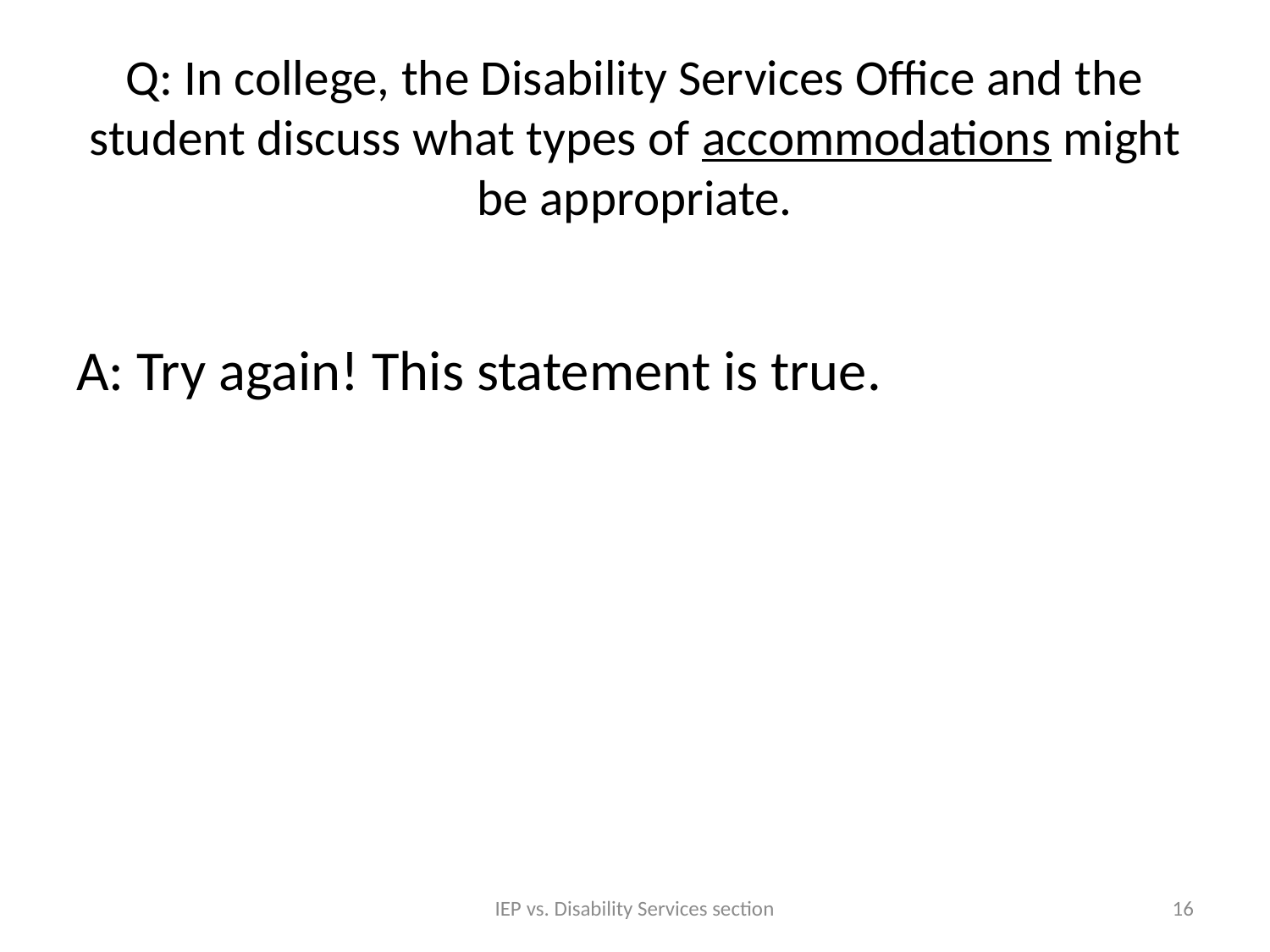

# Q: In college, the Disability Services Office and the student discuss what types of accommodations might be appropriate.
A: Try again! This statement is true.
IEP vs. Disability Services section
16